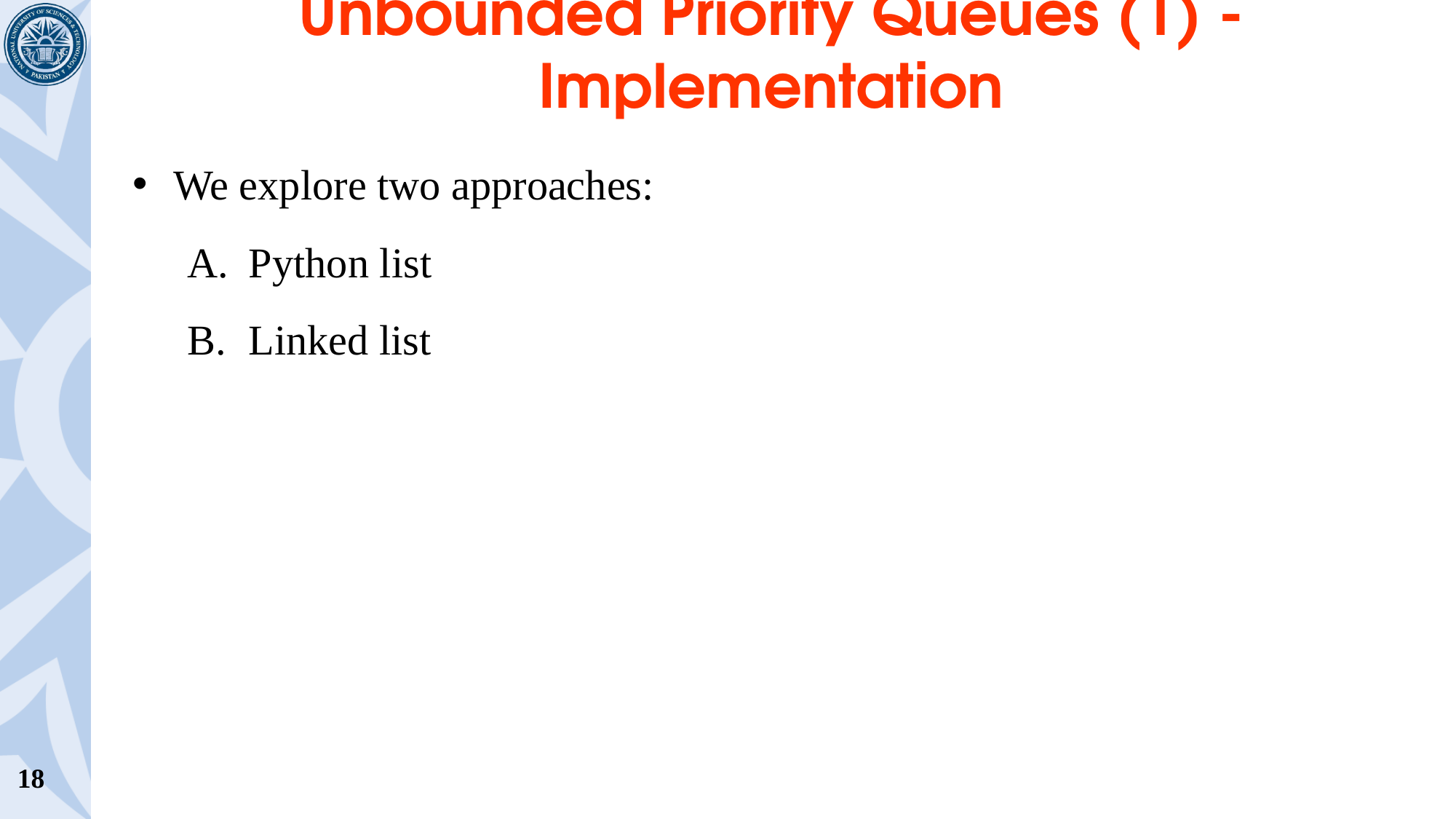

Unbounded Priority Queues (1) - Implementation
We explore two approaches:
Python list
Linked list
18